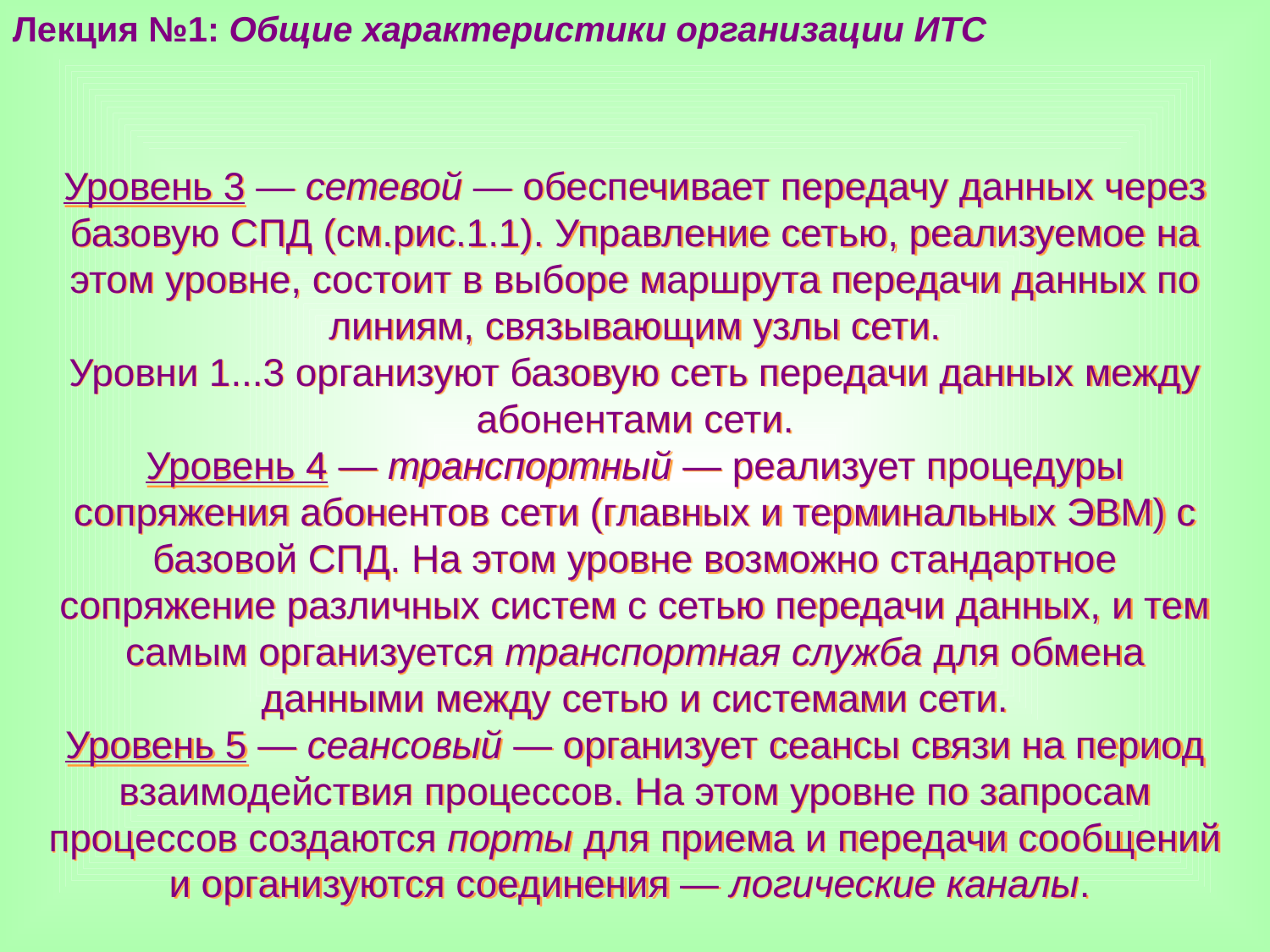

Лекция №1: Общие характеристики организации ИТС
Уровень 3 — сетевой — обеспечивает передачу данных через базовую СПД (см.рис.1.1). Управление сетью, реализуемое на этом уровне, состоит в выборе маршрута передачи данных по линиям, связывающим узлы сети.
Уровни 1...3 организуют базовую сеть передачи данных между абонентами сети.
Уровень 4 — транспортный — реализует процедуры сопряжения абонентов сети (главных и терминальных ЭВМ) с базовой СПД. На этом уровне возможно стандартное сопряжение различных систем с сетью передачи данных, и тем самым организуется транспортная служба для обмена данными между сетью и системами сети.
Уровень 5 — сеансовый — организует сеансы связи на период взаимодействия процессов. На этом уровне по запросам процессов создаются порты для приема и передачи сообщений и организуются соединения — логические каналы.